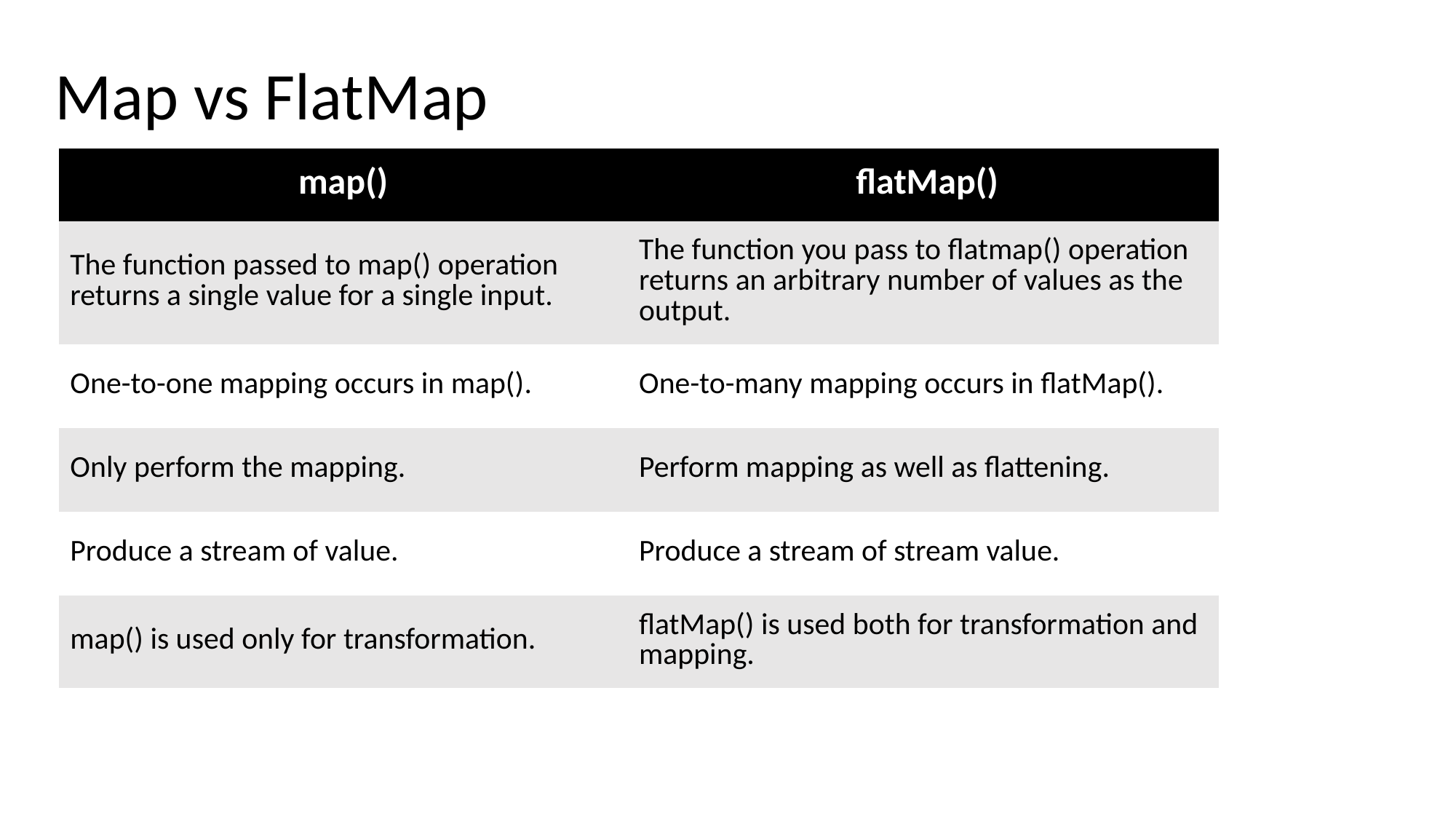

# Map vs FlatMap
| map() | flatMap() |
| --- | --- |
| The function passed to map() operation returns a single value for a single input. | The function you pass to flatmap() operation returns an arbitrary number of values as the output. |
| One-to-one mapping occurs in map(). | One-to-many mapping occurs in flatMap(). |
| Only perform the mapping. | Perform mapping as well as flattening. |
| Produce a stream of value. | Produce a stream of stream value. |
| map() is used only for transformation. | flatMap() is used both for transformation and mapping. |